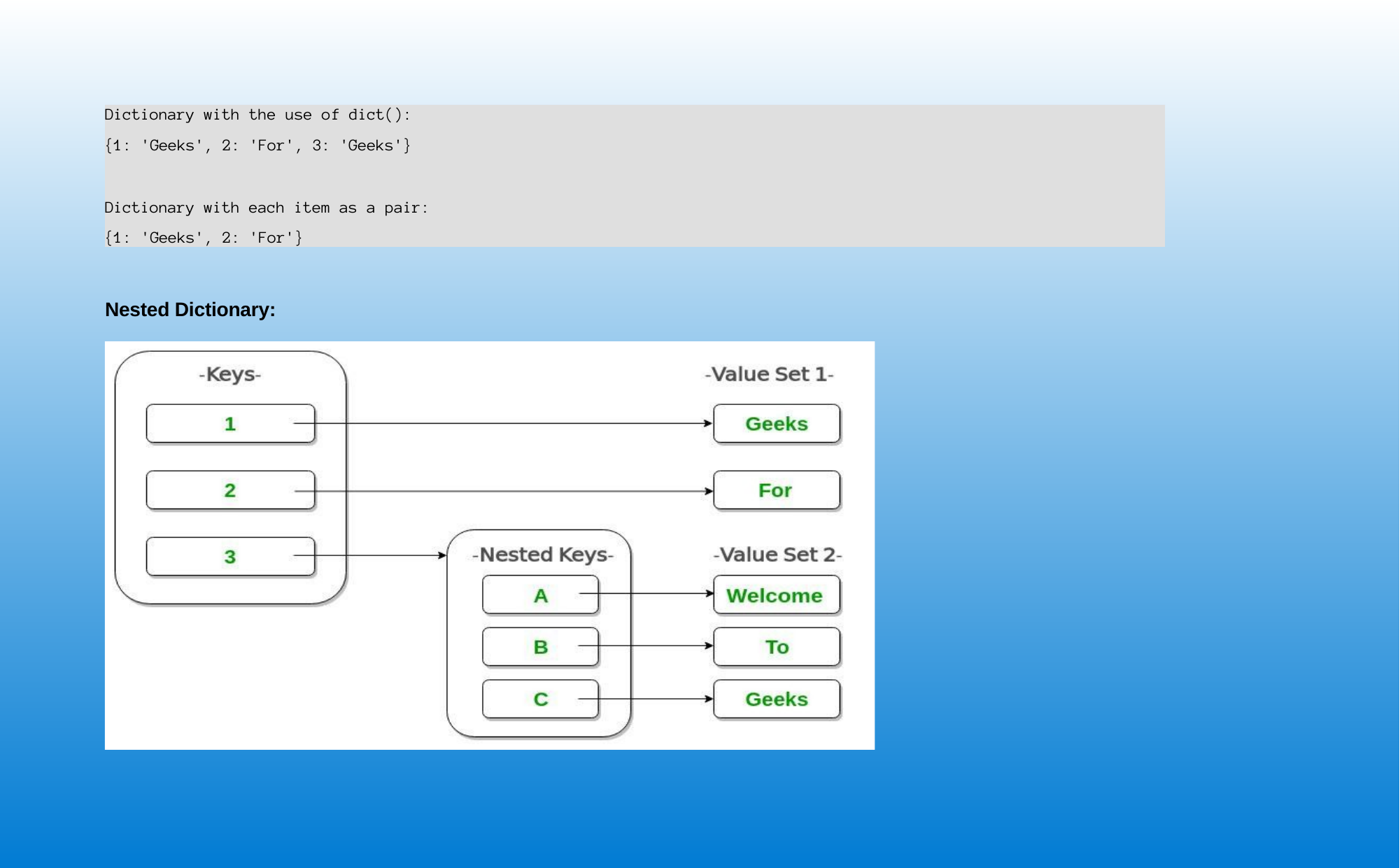

Dictionary with the use of dict():
{1: 'Geeks', 2: 'For', 3: 'Geeks'}

Dictionary with each item as a pair:
{1: 'Geeks', 2: 'For'}
Nested Dictionary: